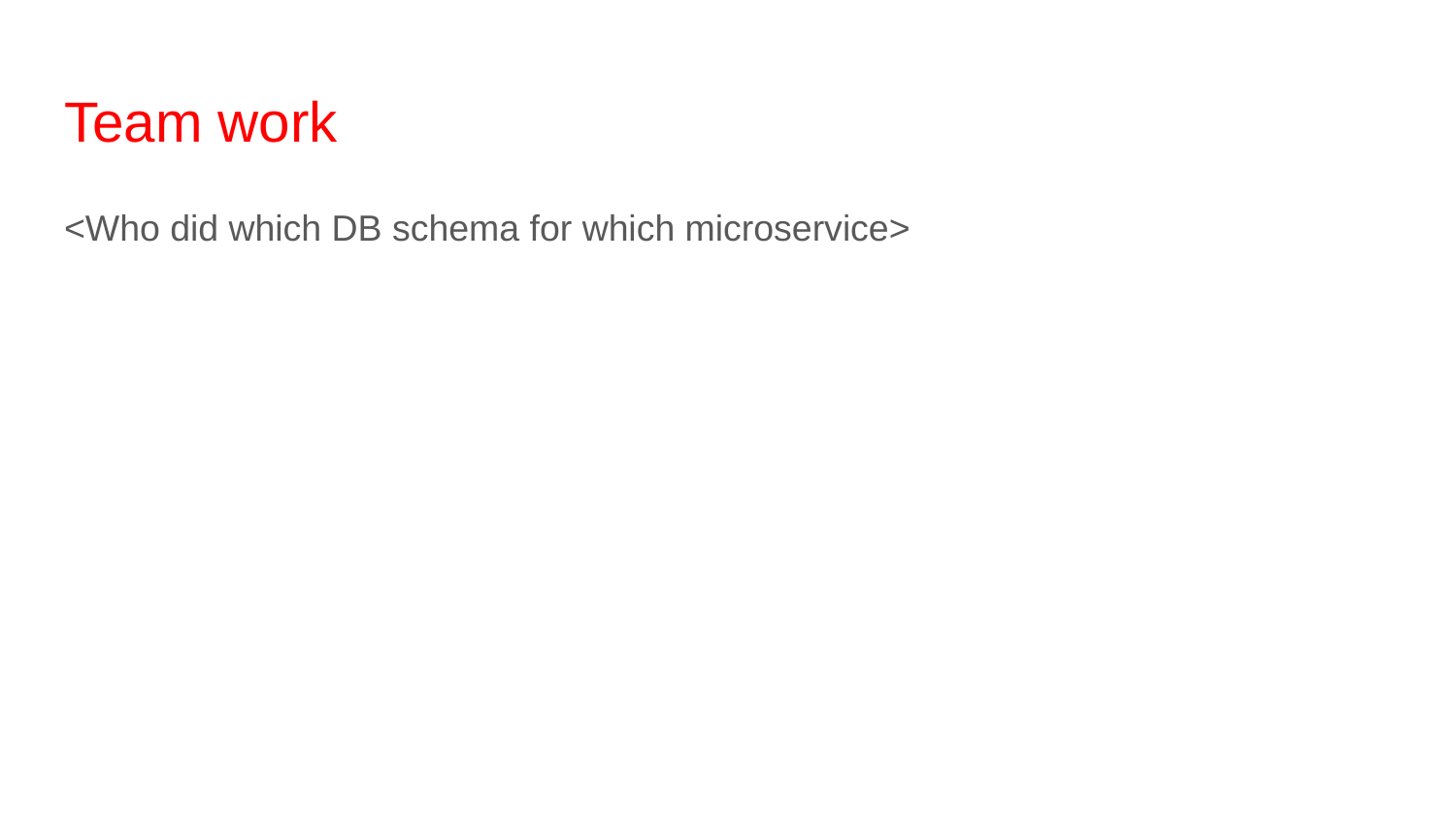

# Team work
<Who did which DB schema for which microservice>